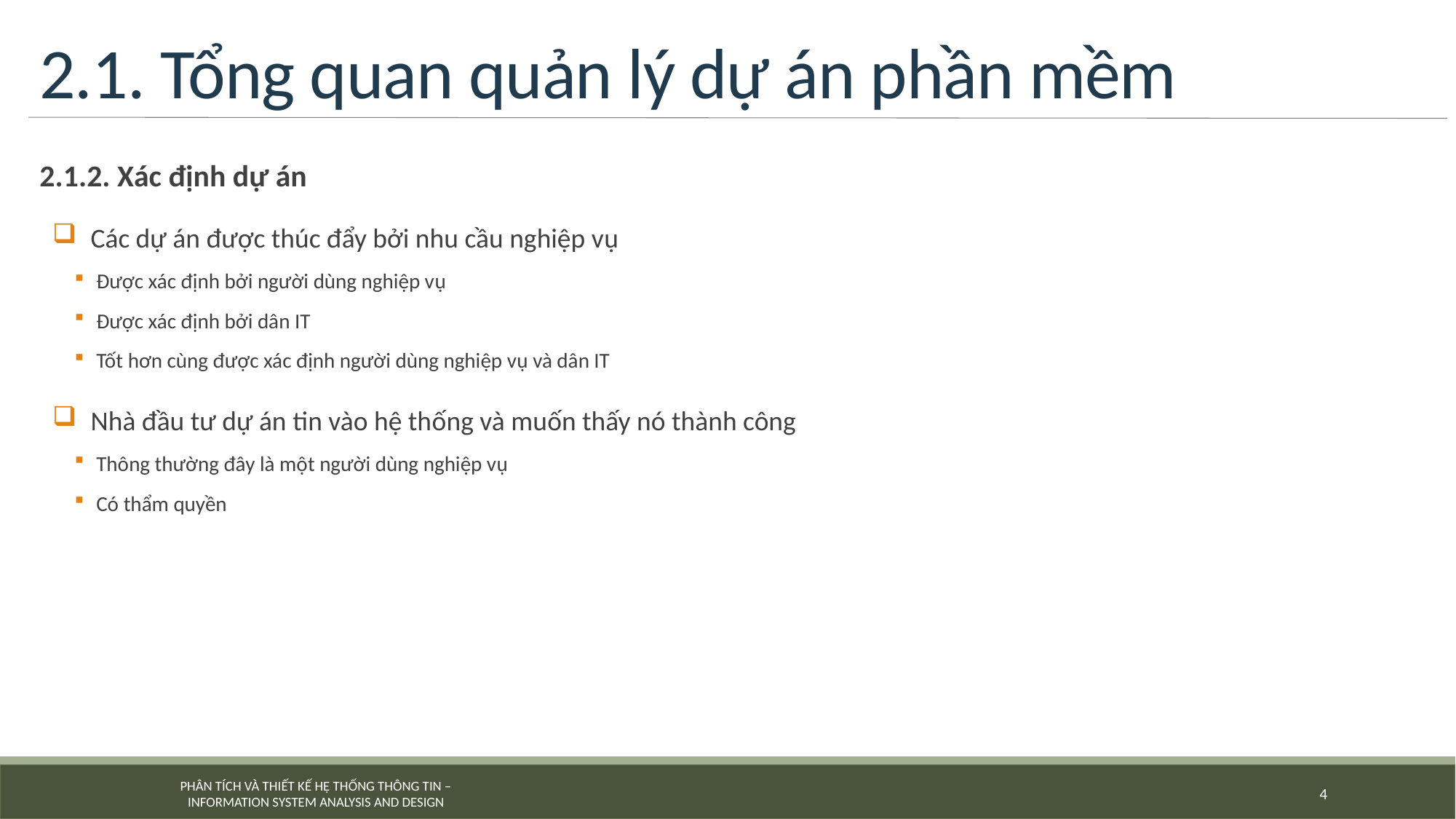

# 2.1. Tổng quan quản lý dự án phần mềm
2.1.2. Xác định dự án
Các dự án được thúc đẩy bởi nhu cầu nghiệp vụ
Được xác định bởi người dùng nghiệp vụ
Được xác định bởi dân IT
Tốt hơn cùng được xác định người dùng nghiệp vụ và dân IT
Nhà đầu tư dự án tin vào hệ thống và muốn thấy nó thành công
Thông thường đây là một người dùng nghiệp vụ
Có thẩm quyền
4